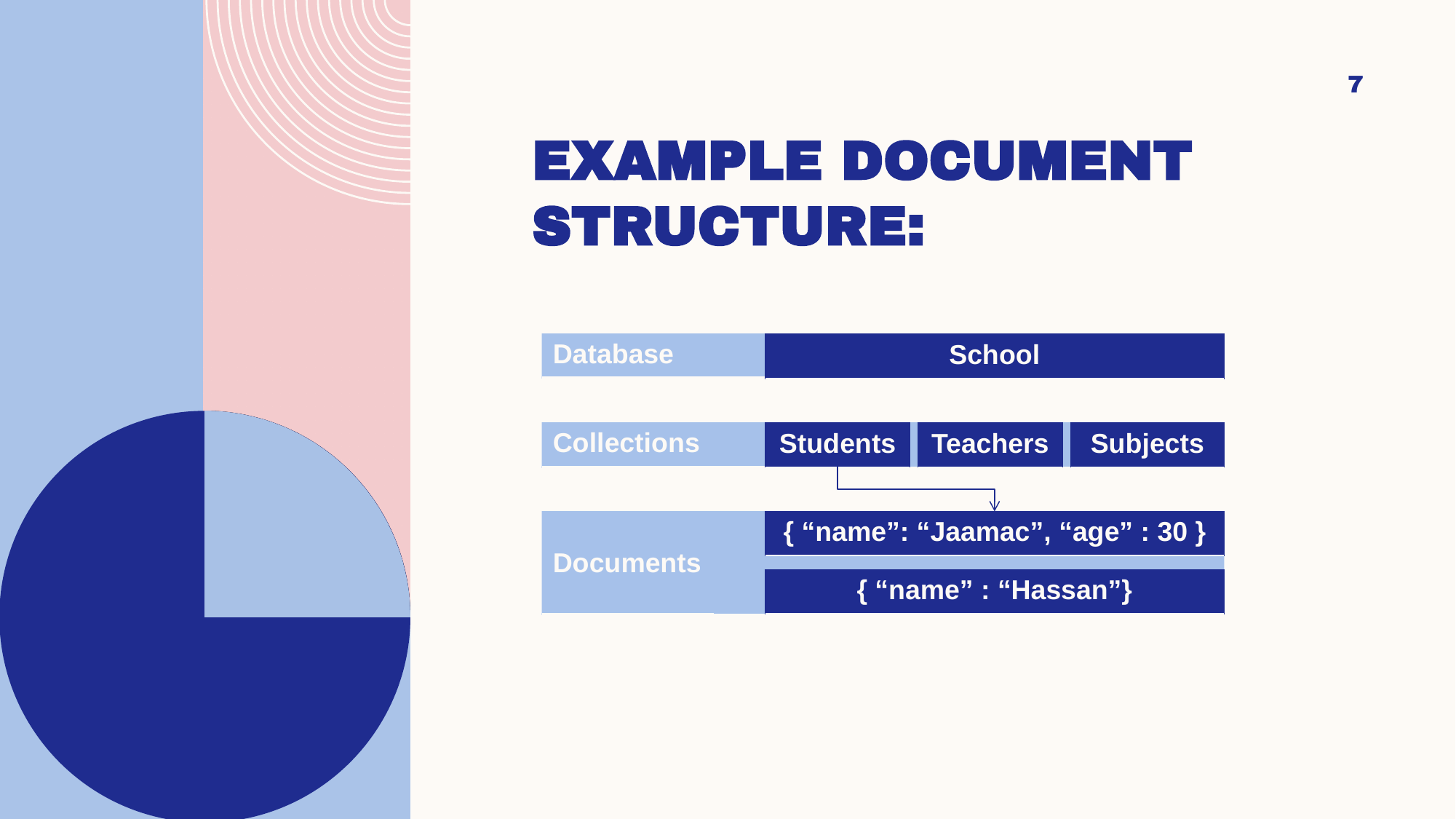

7
# Example Document Structure:
| Database |  |
| --- | --- |
| School |
| --- |
| Collections |  |
| --- | --- |
| Students |
| --- |
| Teachers |
| --- |
| Subjects |
| --- |
| Documents |  |
| --- | --- |
| { “name”: “Jaamac”, “age” : 30 } |
| --- |
| { “name” : “Hassan”} |
| --- |